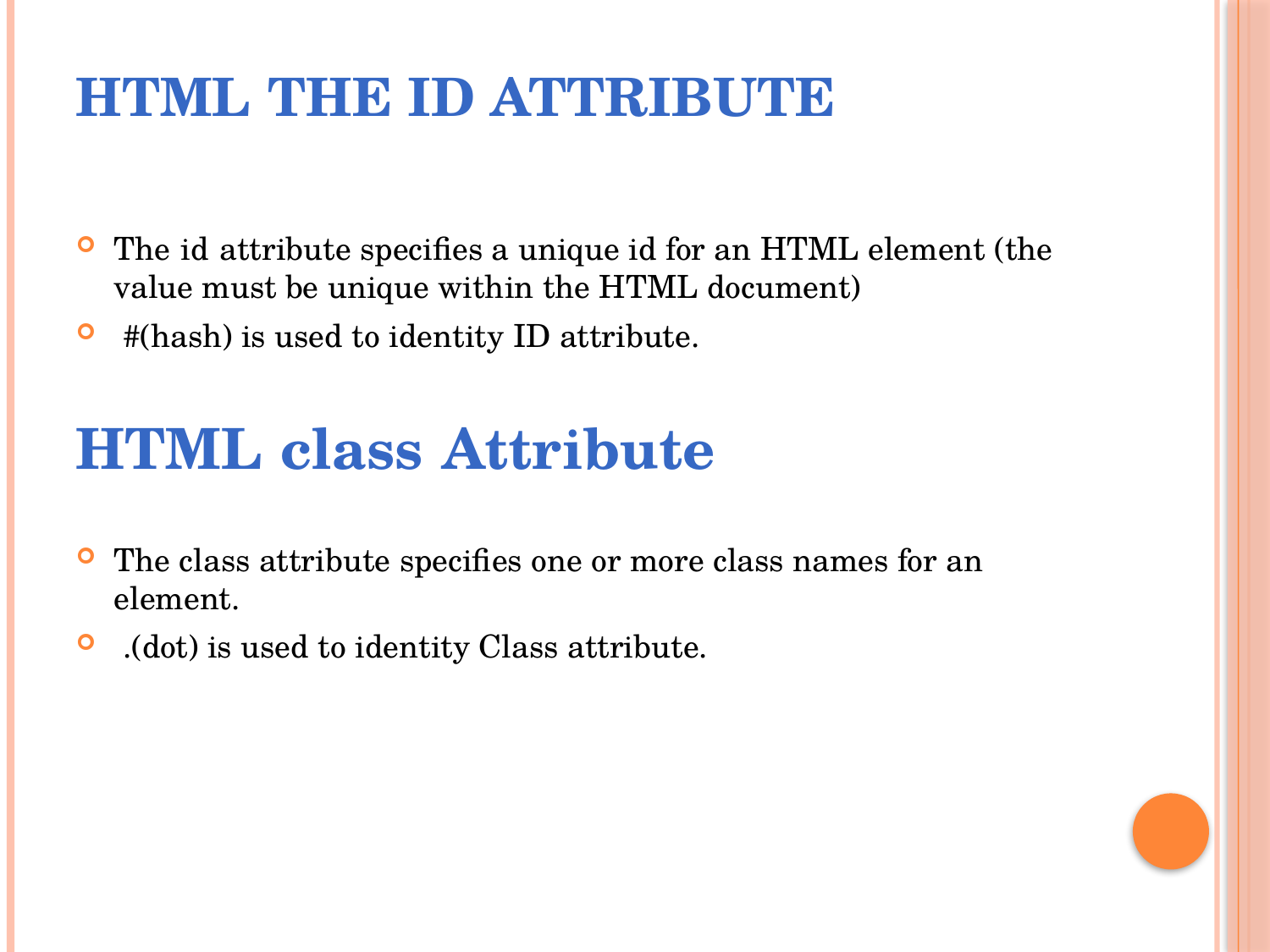

# HTML The id Attribute
The id attribute specifies a unique id for an HTML element (the value must be unique within the HTML document)
 #(hash) is used to identity ID attribute.

HTML class Attribute

The class attribute specifies one or more class names for an element.
 .(dot) is used to identity Class attribute.